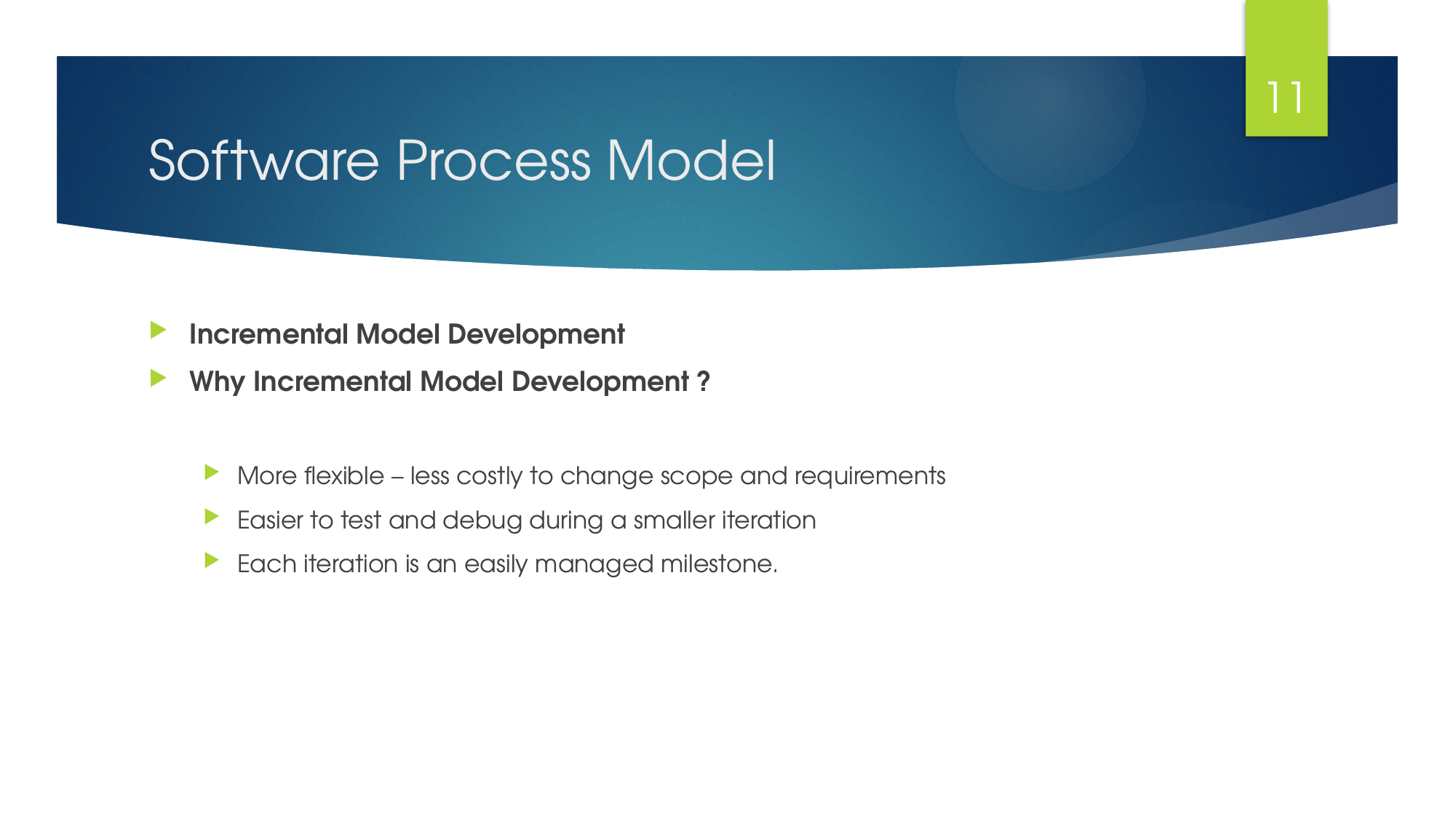

11
# Software Process Model
Incremental Model Development
Why Incremental Model Development ?

More flexible – less costly to change scope and requirements
Easier to test and debug during a smaller iteration
Each iteration is an easily managed milestone.